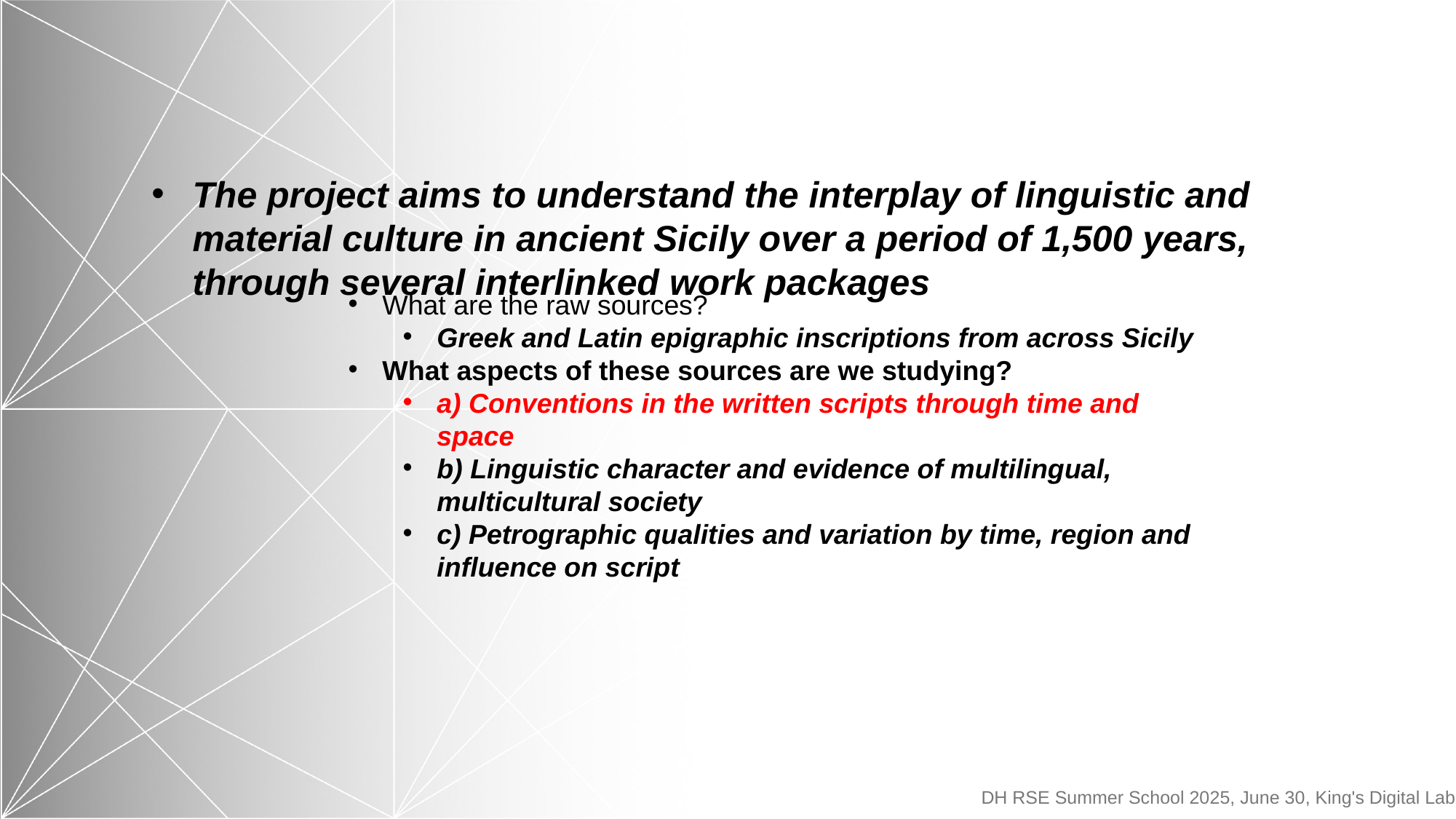

The project aims to understand the interplay of linguistic and material culture in ancient Sicily over a period of 1,500 years, through several interlinked work packages

What are the raw sources?
Greek and Latin epigraphic inscriptions from across Sicily
What aspects of these sources are we studying?
a) Conventions in the written scripts through time and space
b) Linguistic character and evidence of multilingual, multicultural society
c) Petrographic qualities and variation by time, region and influence on script
DH RSE Summer School 2025, June 30, King's Digital Lab